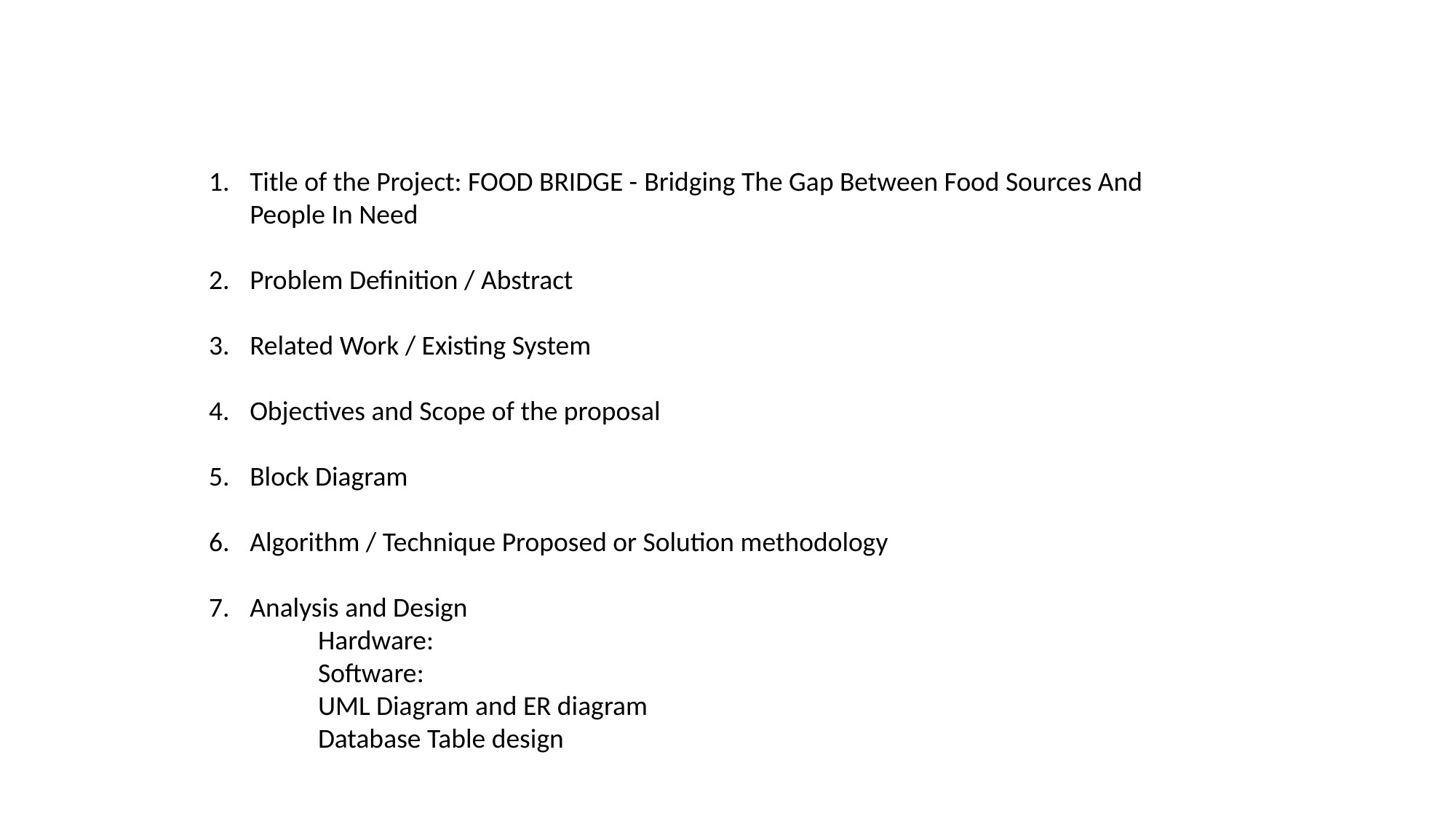

Title of the Project: FOOD BRIDGE - Bridging The Gap Between Food Sources And People In Need

Problem Definition / Abstract

Related Work / Existing System

Objectives and Scope of the proposal

Block Diagram

Algorithm / Technique Proposed or Solution methodology

Analysis and Design
	Hardware:
	Software:
	UML Diagram and ER diagram
	Database Table design